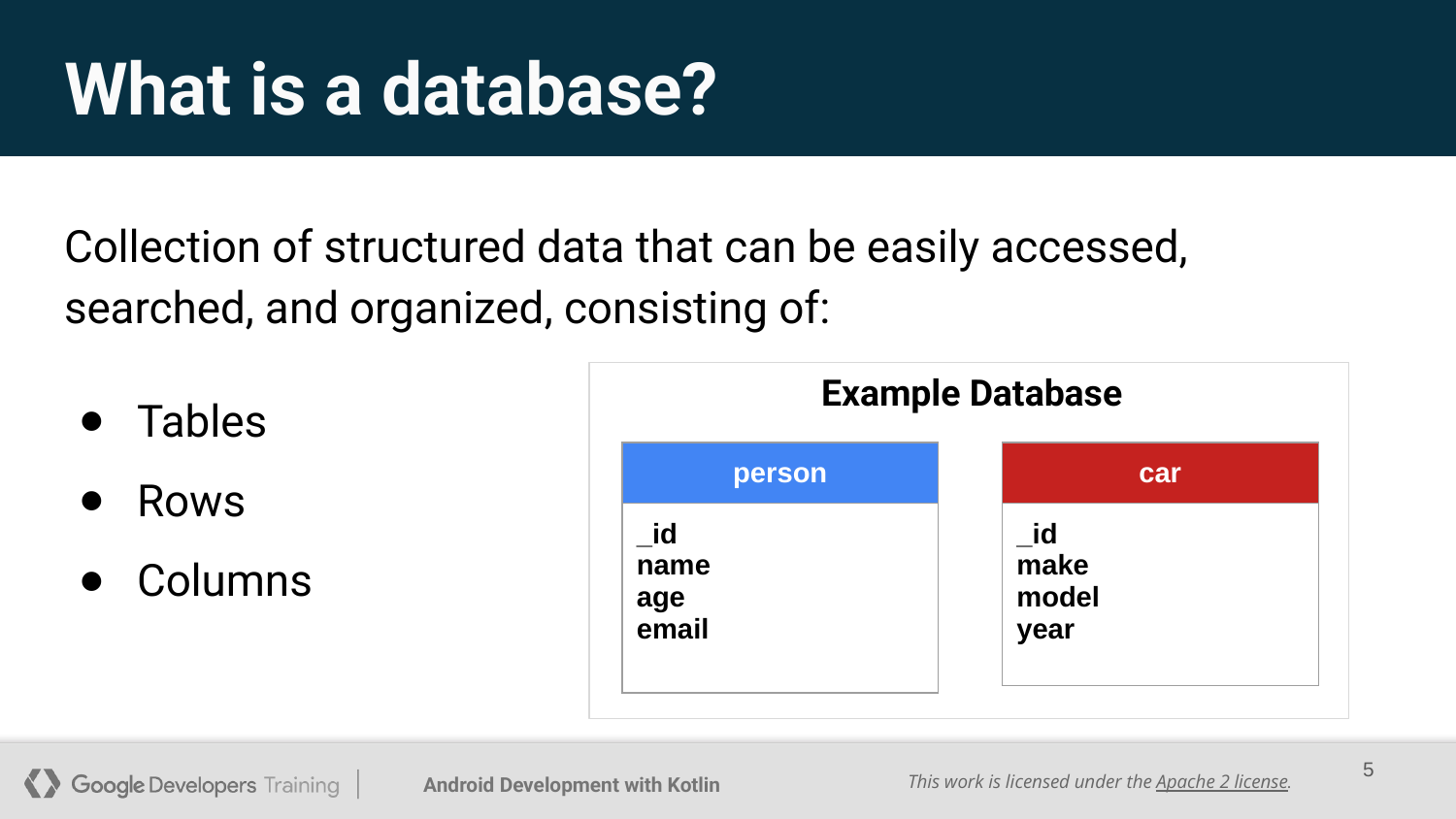

# What is a database?
Collection of structured data that can be easily accessed, searched, and organized, consisting of:
Tables
Rows
Columns
Example Database

| person |
| --- |
| \_id name age email |
| car |
| --- |
| \_id make model year |
5